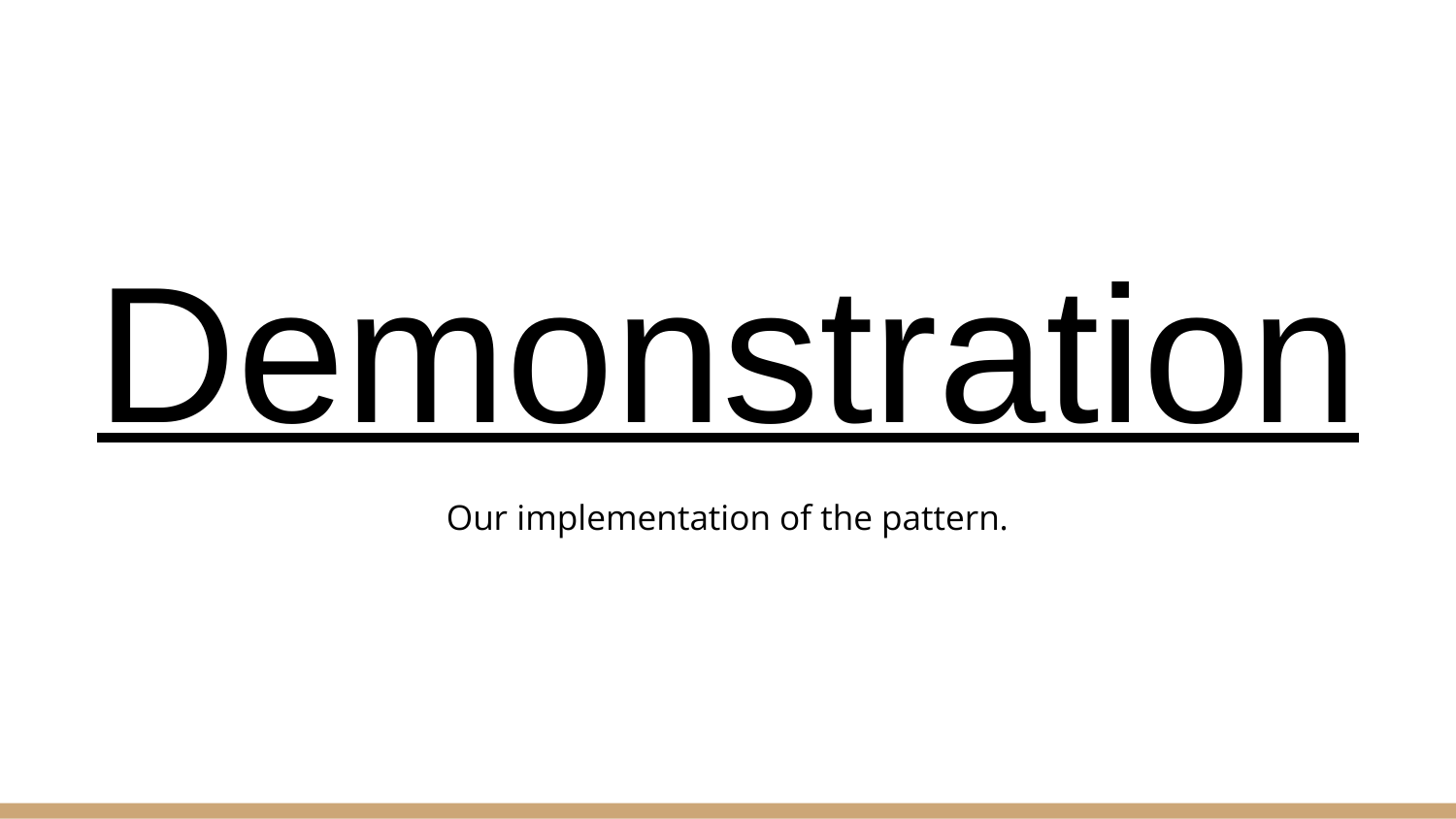

# Demonstration
Our implementation of the pattern.